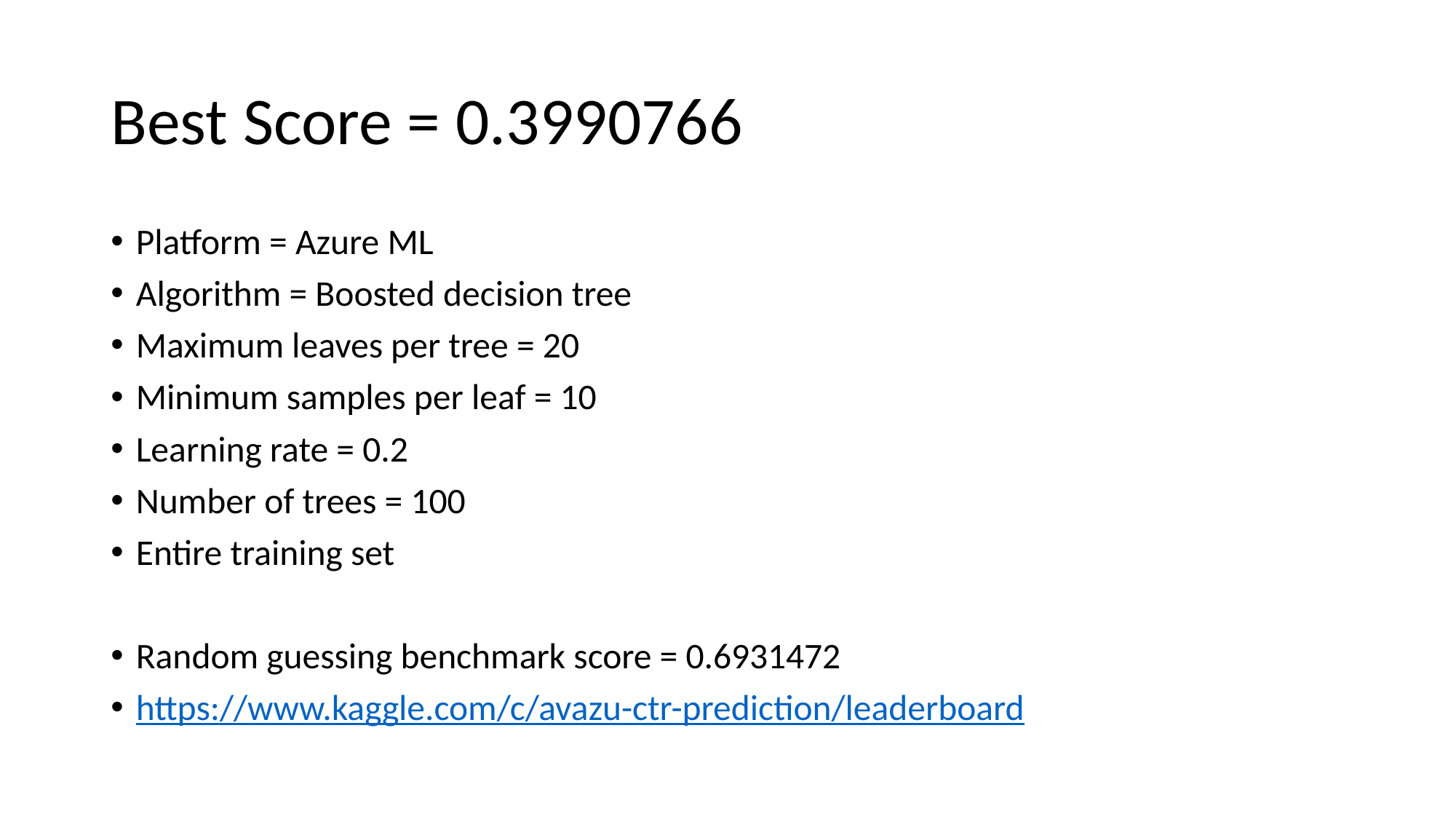

# Best Score = 0.3990766
Platform = Azure ML
Algorithm = Boosted decision tree
Maximum leaves per tree = 20
Minimum samples per leaf = 10
Learning rate = 0.2
Number of trees = 100
Entire training set

Random guessing benchmark score = 0.6931472
https://www.kaggle.com/c/avazu-ctr-prediction/leaderboard